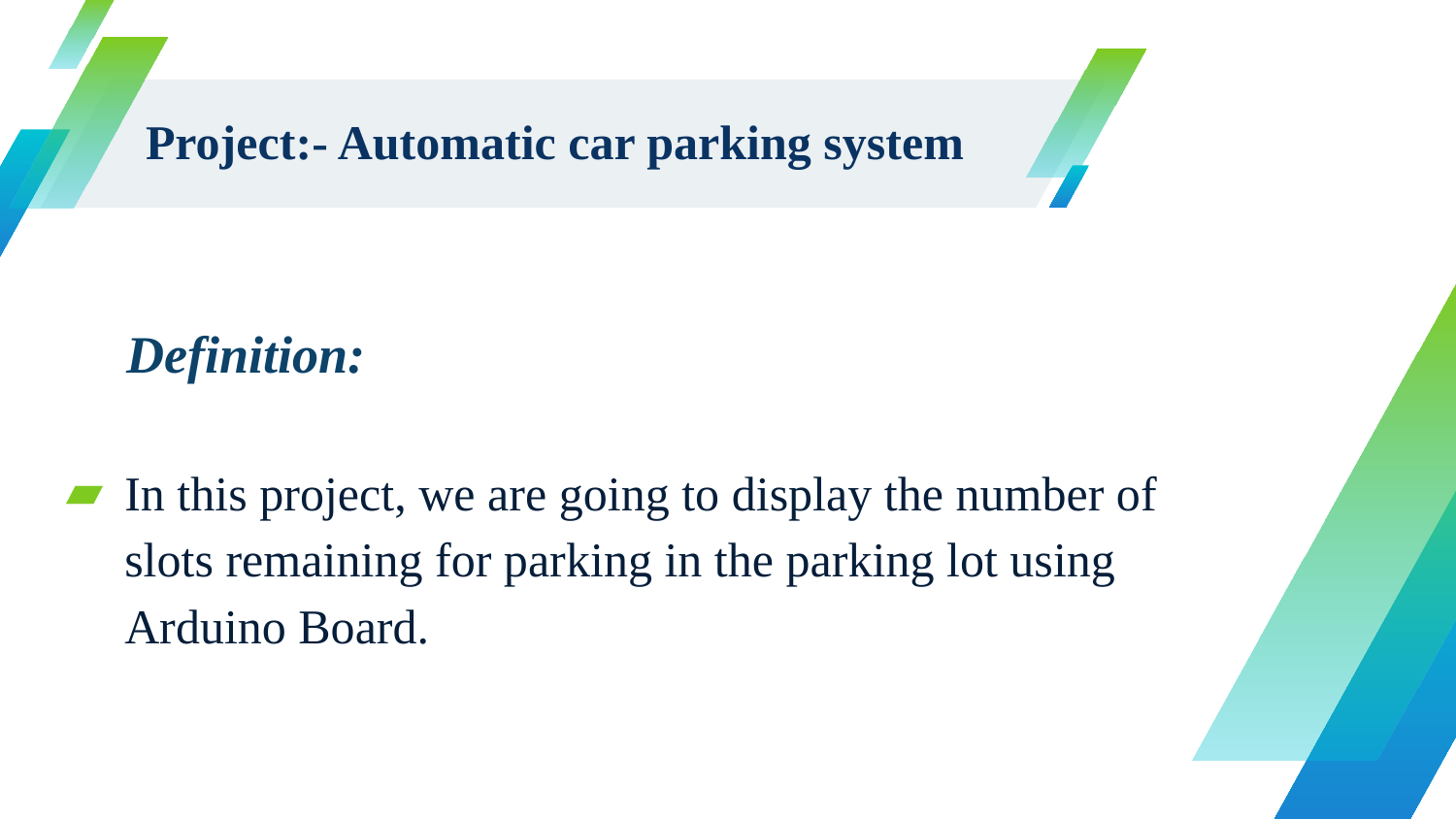

# Project:- Automatic car parking system
Definition:
In this project, we are going to display the number of slots remaining for parking in the parking lot using Arduino Board.